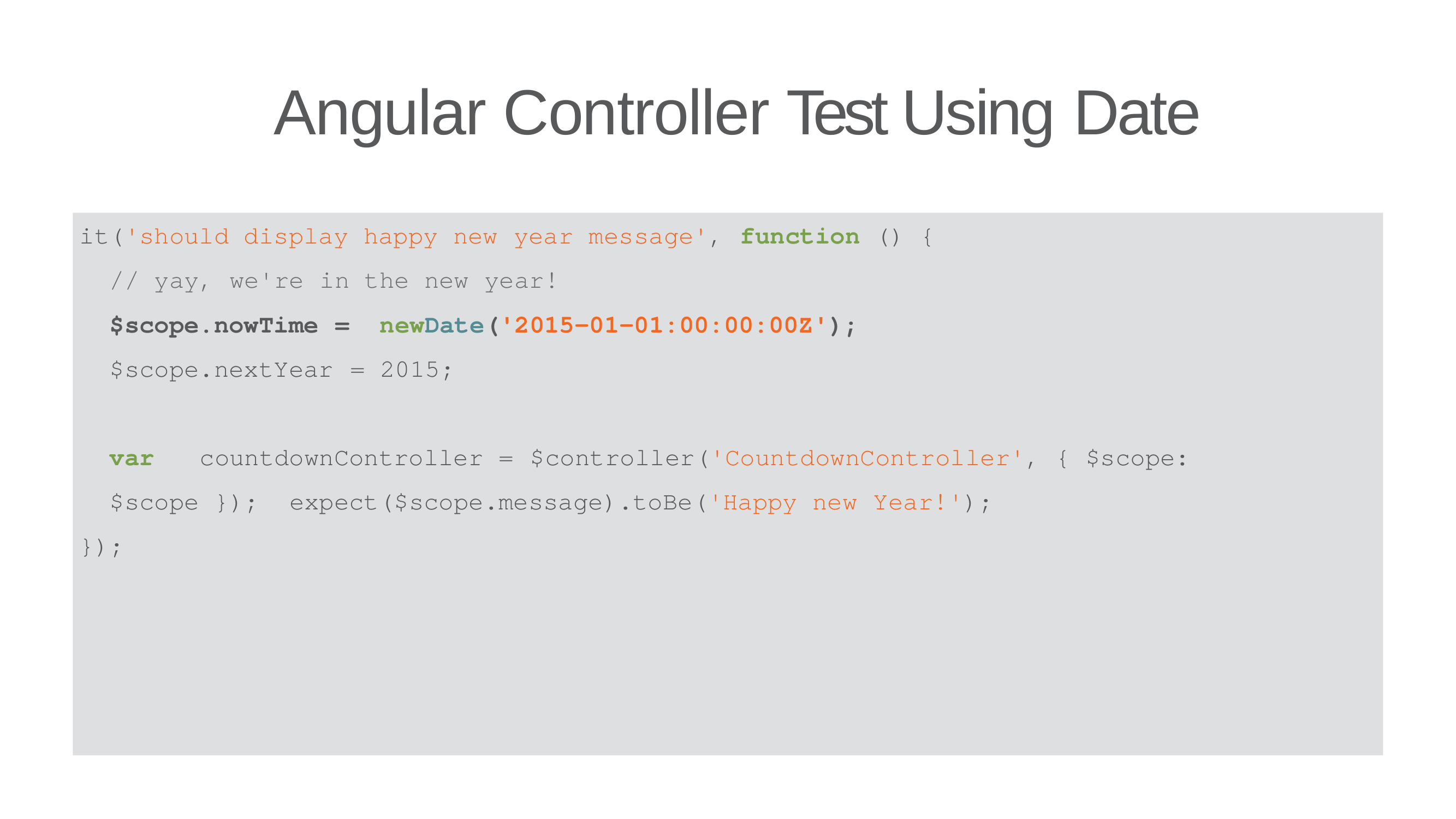

# Angular Controller Test Using Date

it('should display happy new year message',	function	() {
// yay, we're
in the new year!
=	new
$scope.nowTime
Date('2015-01-01:00:00:00Z');
$scope.nextYear
=	2015;
var	countdownController =	$controller('CountdownController',	{	$scope: $scope });  expect($scope.message).toBe('Happy new Year!');
});